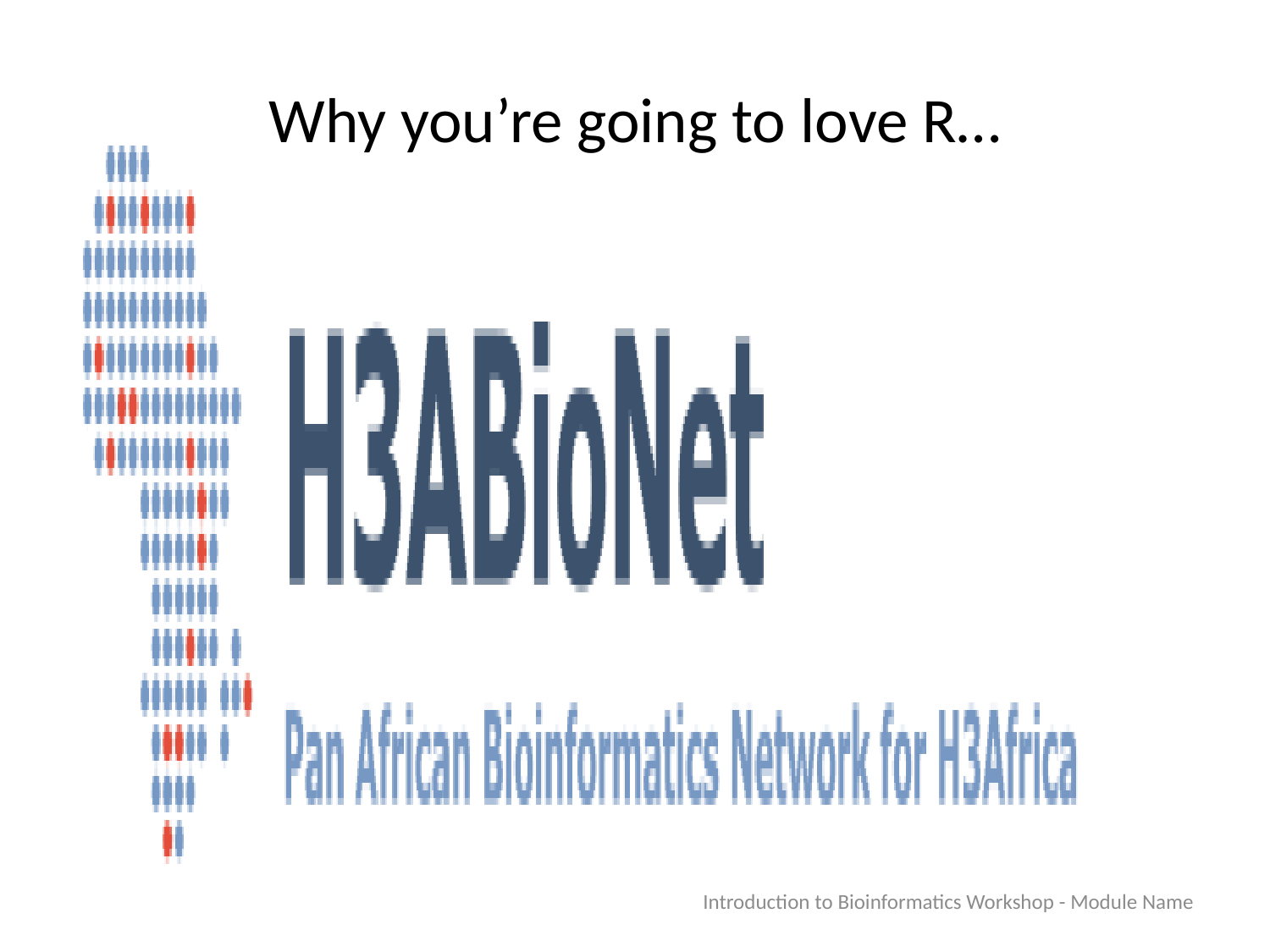

# Why you’re going to love R…

Introduction to Bioinformatics Workshop - Module Name